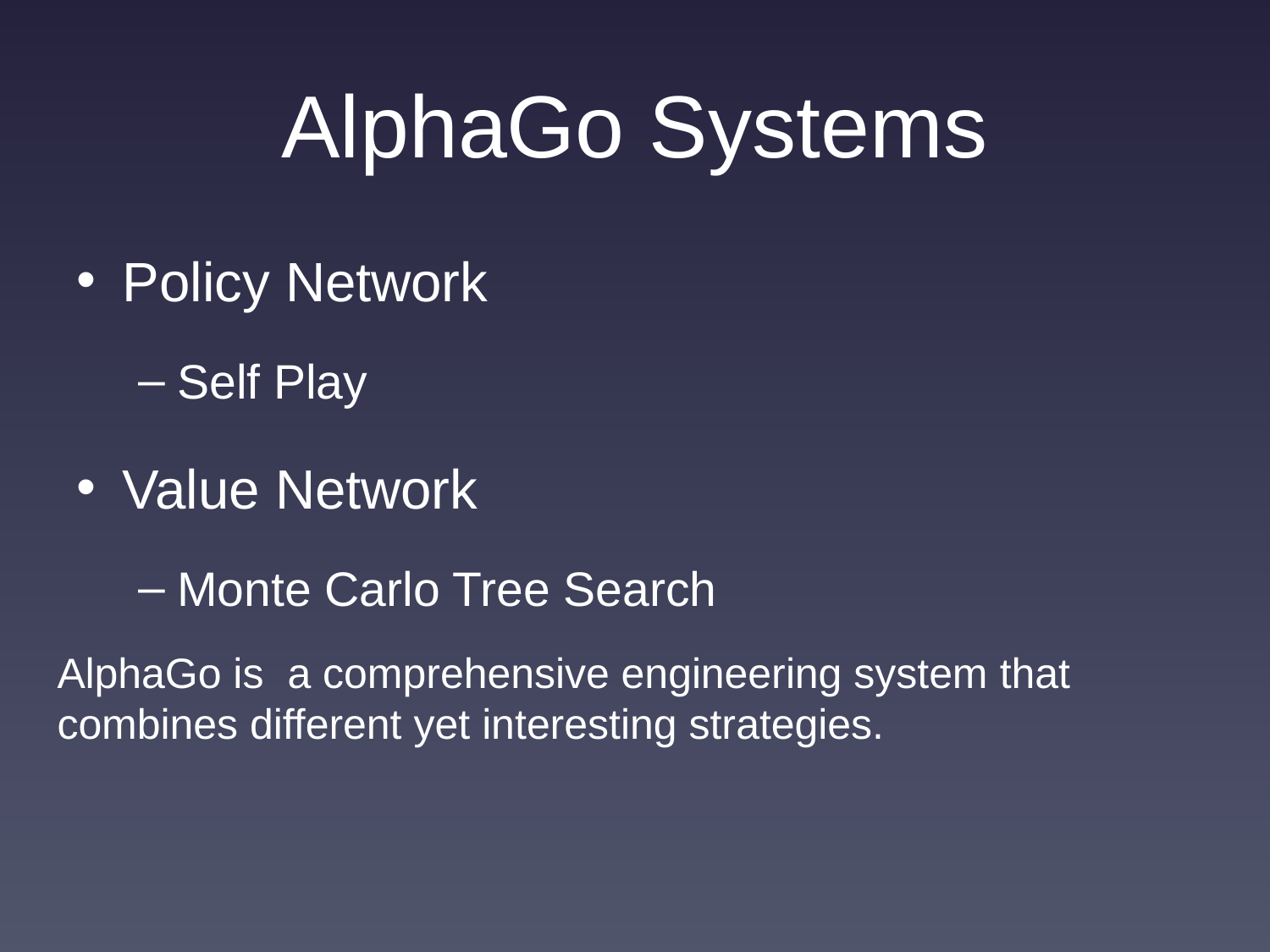

# AlphaGo Systems
Policy Network
Self Play
Value Network
Monte Carlo Tree Search
AlphaGo is  a comprehensive engineering system that combines different yet interesting strategies.